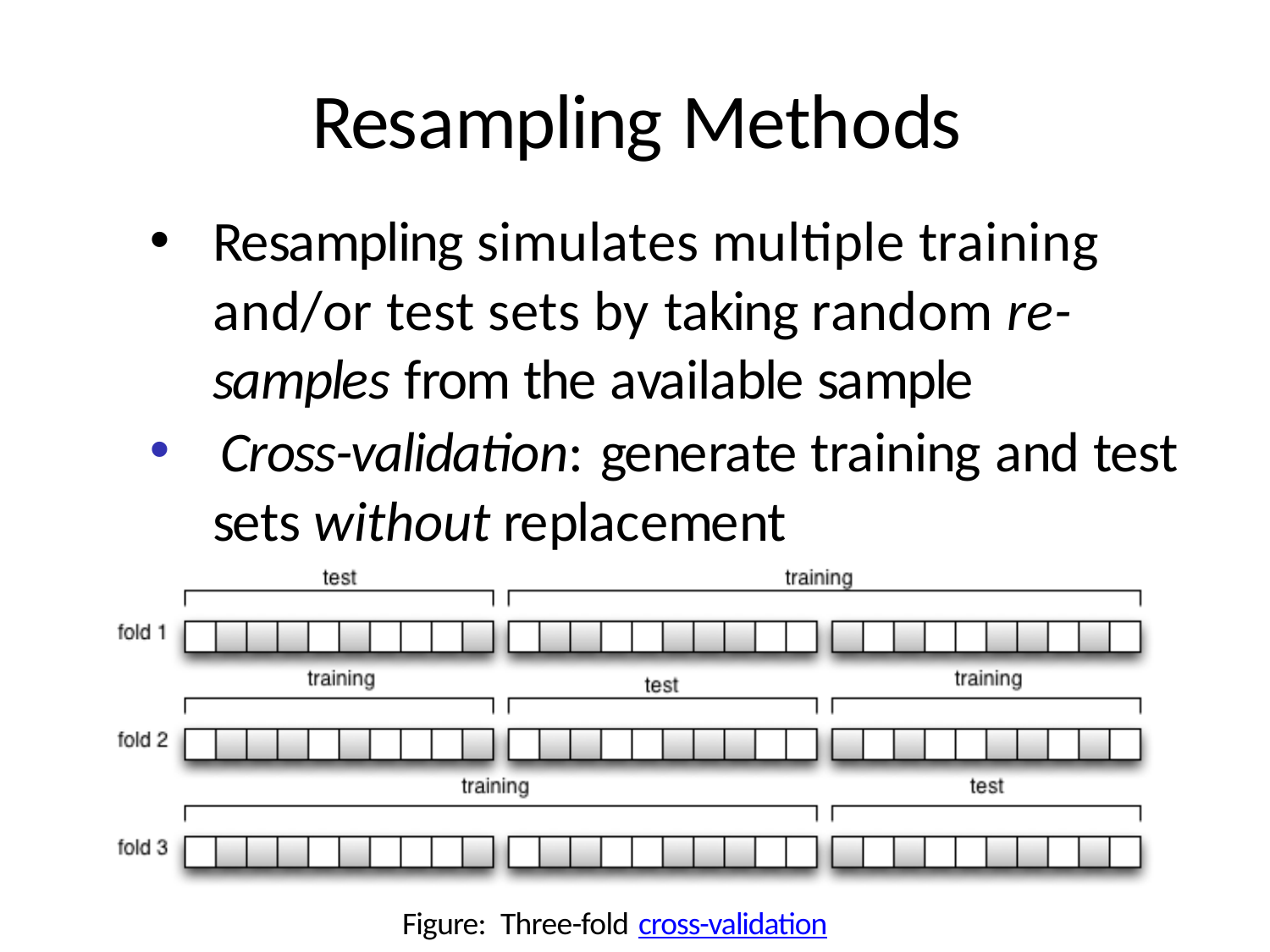

# Resampling Methods
Resampling simulates multiple training and/or test sets by taking random re-samples from the available sample
 Cross-validation: generate training and test sets without replacement

Figure:  Three-fold cross-validation